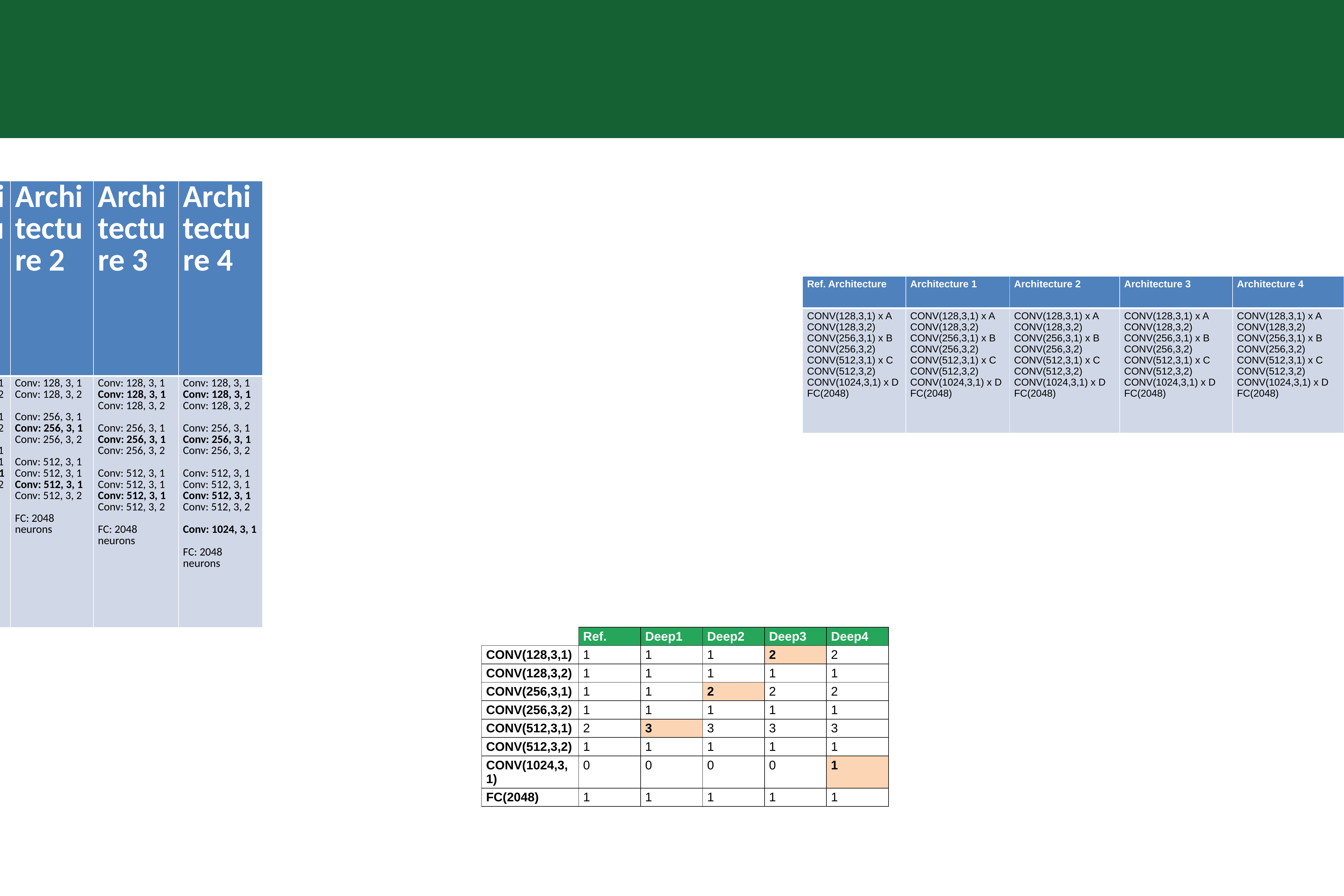

| Reference Architecture | Architecture 1 | Architecture 2 | Architecture 3 | Architecture 4 |
| --- | --- | --- | --- | --- |
| Conv: 128, 3, 1 Conv: 128, 3, 2 Conv: 256, 3, 1 Conv: 256, 3, 2 Conv: 512, 3, 1 Conv: 512, 3, 1 Conv: 512, 3, 2 FC: 2048 neurons | Conv: 128, 3, 1 Conv: 128, 3, 2 Conv: 256, 3, 1 Conv: 256, 3, 2 Conv: 512, 3, 1 Conv: 512, 3, 1 Conv: 512, 3, 1 Conv: 512, 3, 2 FC: 2048 neurons | Conv: 128, 3, 1 Conv: 128, 3, 2 Conv: 256, 3, 1 Conv: 256, 3, 1 Conv: 256, 3, 2 Conv: 512, 3, 1 Conv: 512, 3, 1 Conv: 512, 3, 1 Conv: 512, 3, 2 FC: 2048 neurons | Conv: 128, 3, 1 Conv: 128, 3, 1 Conv: 128, 3, 2 Conv: 256, 3, 1 Conv: 256, 3, 1 Conv: 256, 3, 2 Conv: 512, 3, 1 Conv: 512, 3, 1 Conv: 512, 3, 1 Conv: 512, 3, 2 FC: 2048 neurons | Conv: 128, 3, 1 Conv: 128, 3, 1 Conv: 128, 3, 2 Conv: 256, 3, 1 Conv: 256, 3, 1 Conv: 256, 3, 2 Conv: 512, 3, 1 Conv: 512, 3, 1 Conv: 512, 3, 1 Conv: 512, 3, 2 Conv: 1024, 3, 1 FC: 2048 neurons |
| Ref. Architecture | Architecture 1 | Architecture 2 | Architecture 3 | Architecture 4 |
| --- | --- | --- | --- | --- |
| CONV(128,3,1) x A CONV(128,3,2) CONV(256,3,1) x B CONV(256,3,2) CONV(512,3,1) x C CONV(512,3,2) CONV(1024,3,1) x D FC(2048) | CONV(128,3,1) x A CONV(128,3,2) CONV(256,3,1) x B CONV(256,3,2) CONV(512,3,1) x C CONV(512,3,2) CONV(1024,3,1) x D FC(2048) | CONV(128,3,1) x A CONV(128,3,2) CONV(256,3,1) x B CONV(256,3,2) CONV(512,3,1) x C CONV(512,3,2) CONV(1024,3,1) x D FC(2048) | CONV(128,3,1) x A CONV(128,3,2) CONV(256,3,1) x B CONV(256,3,2) CONV(512,3,1) x C CONV(512,3,2) CONV(1024,3,1) x D FC(2048) | CONV(128,3,1) x A CONV(128,3,2) CONV(256,3,1) x B CONV(256,3,2) CONV(512,3,1) x C CONV(512,3,2) CONV(1024,3,1) x D FC(2048) |
|  | Ref. | Deep1 | Deep2 | Deep3 | Deep4 |
| --- | --- | --- | --- | --- | --- |
| CONV(128,3,1) | 1 | 1 | 1 | 2 | 2 |
| CONV(128,3,2) | 1 | 1 | 1 | 1 | 1 |
| CONV(256,3,1) | 1 | 1 | 2 | 2 | 2 |
| CONV(256,3,2) | 1 | 1 | 1 | 1 | 1 |
| CONV(512,3,1) | 2 | 3 | 3 | 3 | 3 |
| CONV(512,3,2) | 1 | 1 | 1 | 1 | 1 |
| CONV(1024,3,1) | 0 | 0 | 0 | 0 | 1 |
| FC(2048) | 1 | 1 | 1 | 1 | 1 |